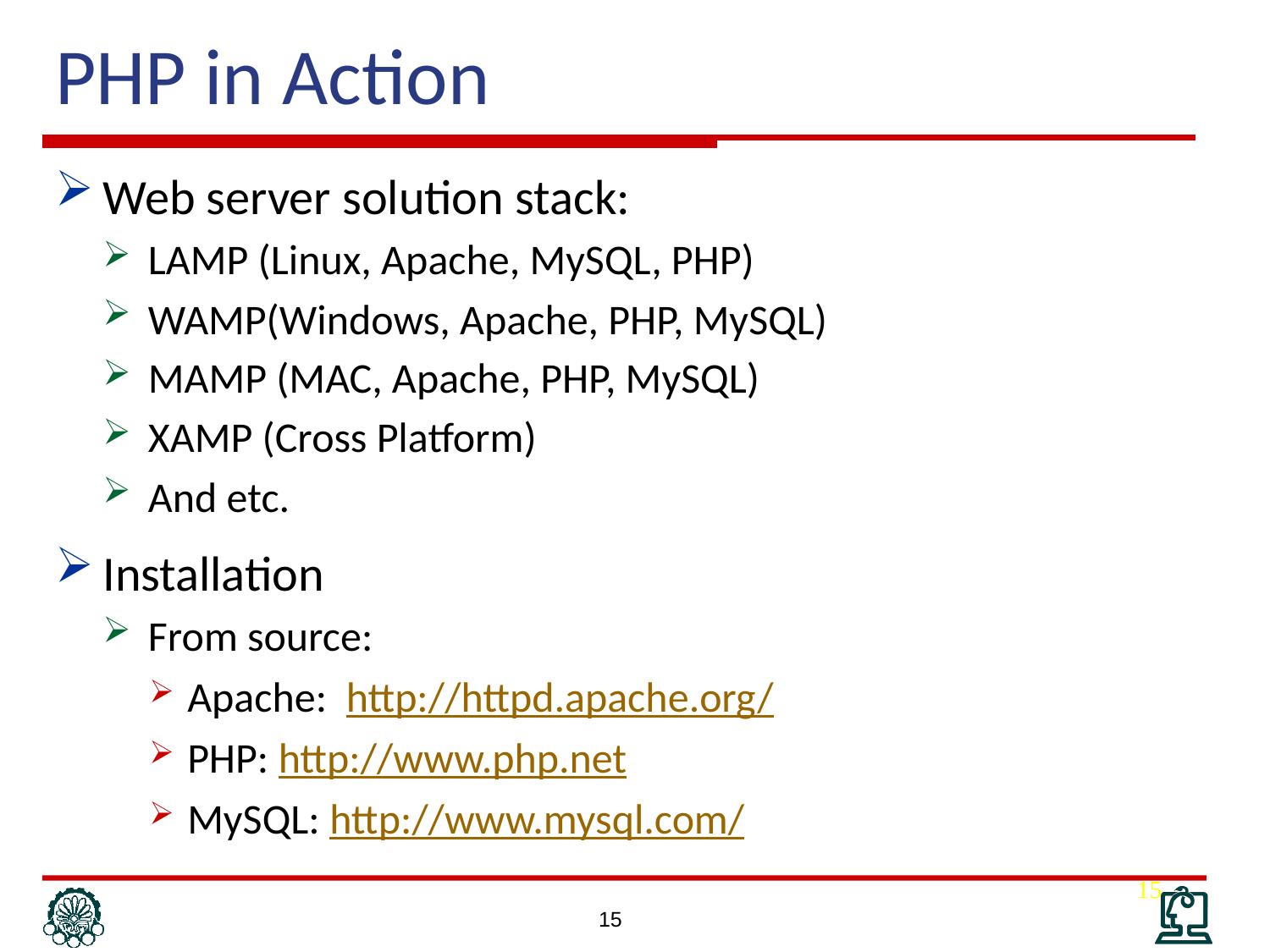

# PHP in Action
Web server solution stack:
LAMP (Linux, Apache, MySQL, PHP)
WAMP(Windows, Apache, PHP, MySQL)
MAMP (MAC, Apache, PHP, MySQL)
XAMP (Cross Platform)
And etc.
Installation
From source:
Apache:  http://httpd.apache.org/
PHP: http://www.php.net
MySQL: http://www.mysql.com/

15
15